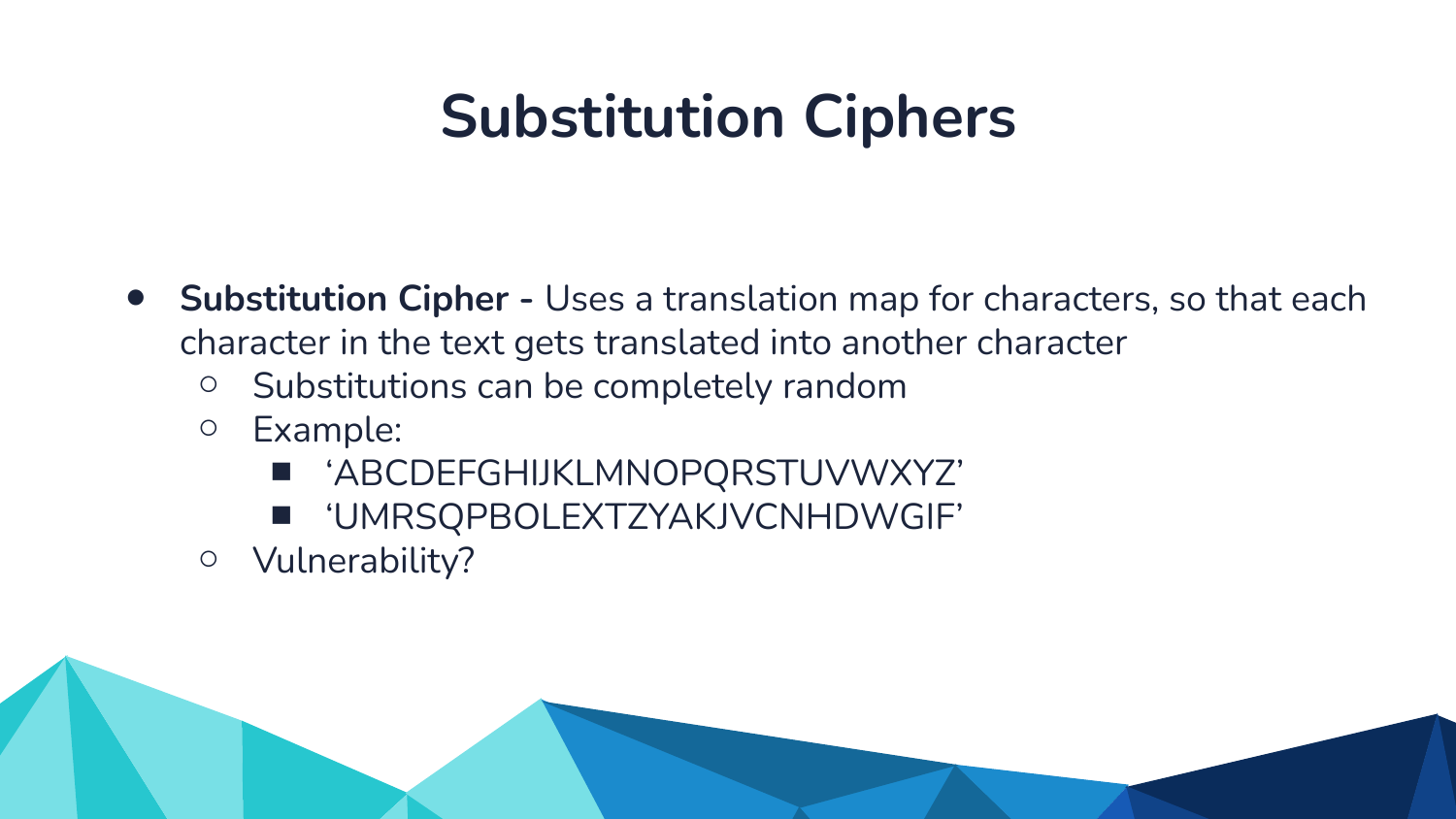

Substitution Ciphers
Substitution Cipher - Uses a translation map for characters, so that each character in the text gets translated into another character
Substitutions can be completely random
Example:
‘ABCDEFGHIJKLMNOPQRSTUVWXYZ’
‘UMRSQPBOLEXTZYAKJVCNHDWGIF’
Vulnerability?